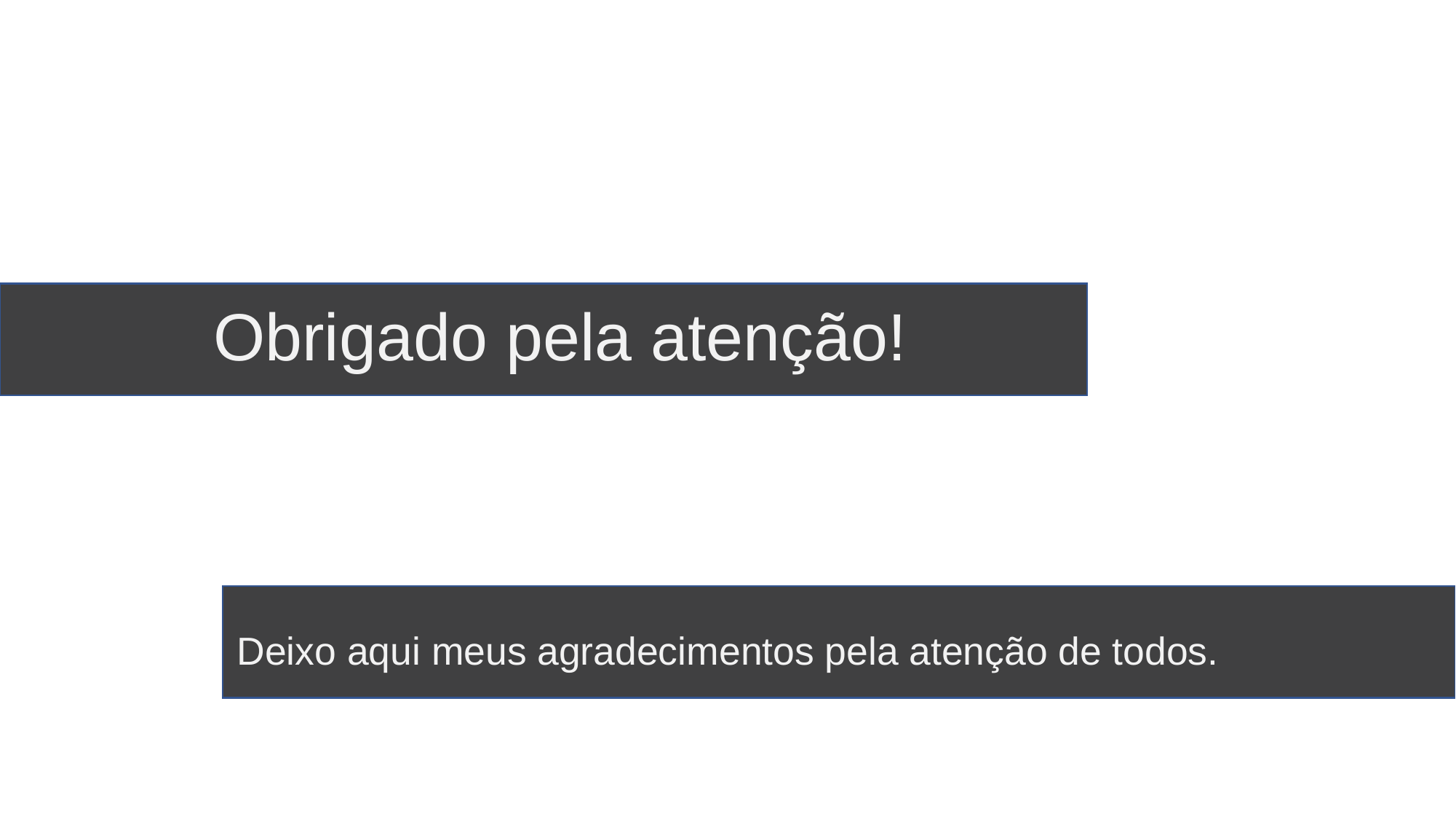

# Obrigado pela atenção!

Deixo aqui meus agradecimentos pela atenção de todos.